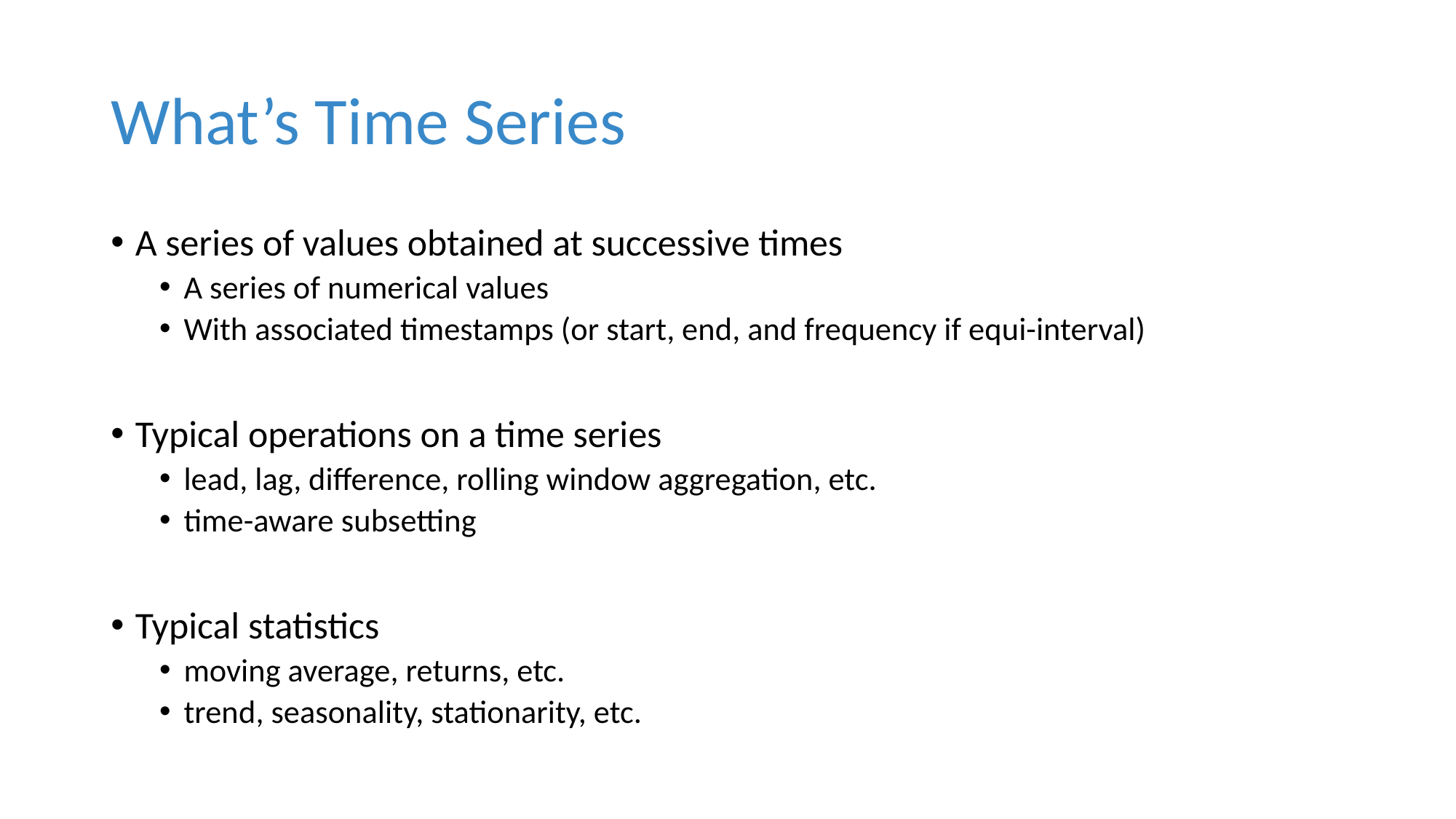

# What’s Time Series
A series of values obtained at successive times
A series of numerical values
With associated timestamps (or start, end, and frequency if equi-interval)

Typical operations on a time series
lead, lag, difference, rolling window aggregation, etc.
time-aware subsetting

Typical statistics
moving average, returns, etc.
trend, seasonality, stationarity, etc.